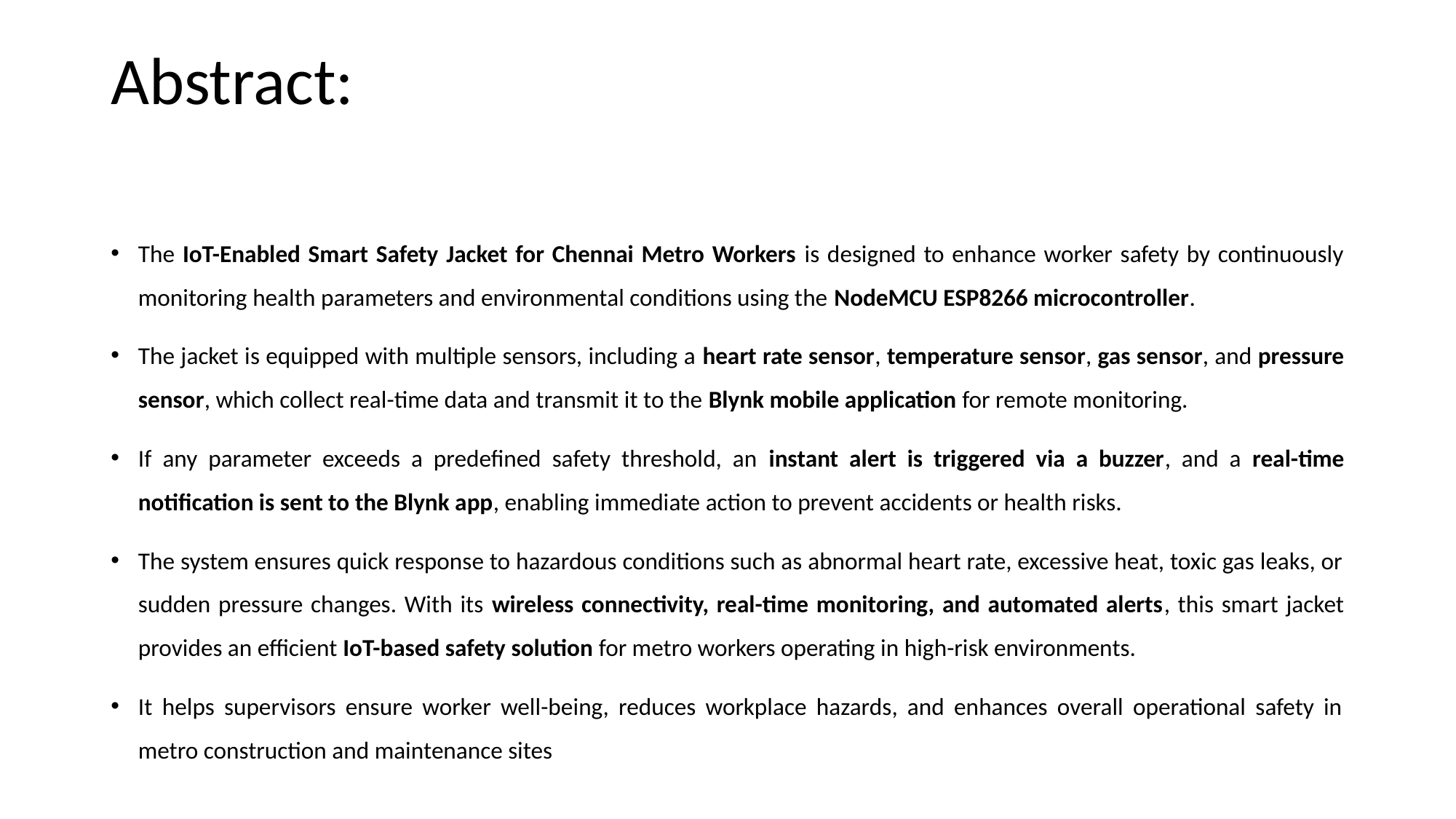

# Abstract:
The IoT-Enabled Smart Safety Jacket for Chennai Metro Workers is designed to enhance worker safety by continuously monitoring health parameters and environmental conditions using the NodeMCU ESP8266 microcontroller.
The jacket is equipped with multiple sensors, including a heart rate sensor, temperature sensor, gas sensor, and pressure sensor, which collect real-time data and transmit it to the Blynk mobile application for remote monitoring.
If any parameter exceeds a predefined safety threshold, an instant alert is triggered via a buzzer, and a real-time notification is sent to the Blynk app, enabling immediate action to prevent accidents or health risks.
The system ensures quick response to hazardous conditions such as abnormal heart rate, excessive heat, toxic gas leaks, or sudden pressure changes. With its wireless connectivity, real-time monitoring, and automated alerts, this smart jacket provides an efficient IoT-based safety solution for metro workers operating in high-risk environments.
It helps supervisors ensure worker well-being, reduces workplace hazards, and enhances overall operational safety in metro construction and maintenance sites